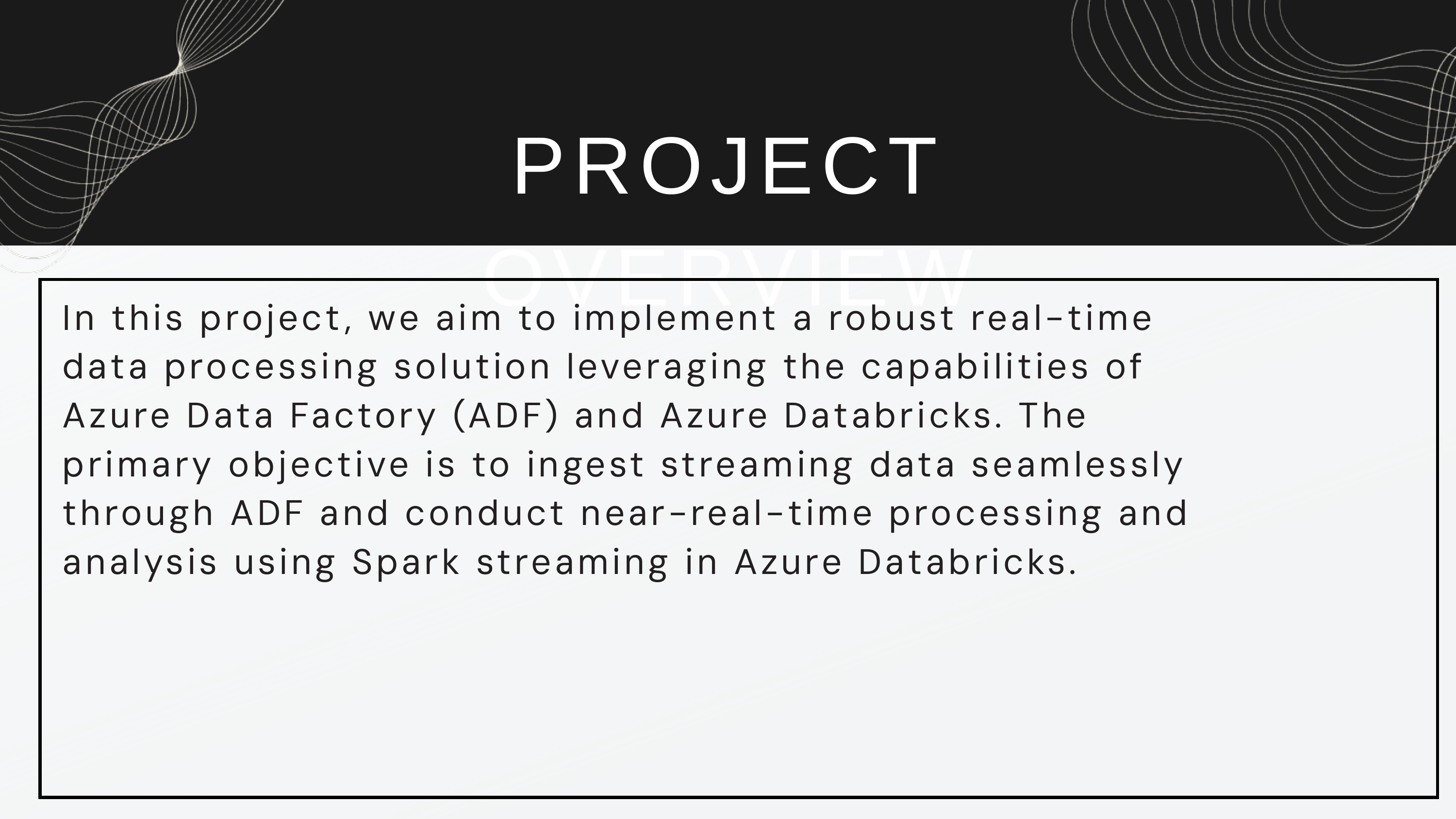

PROJECT OVERVIEW

In this project, we aim to implement a robust real-time data processing solution leveraging the capabilities of Azure Data Factory (ADF) and Azure Databricks. The primary objective is to ingest streaming data seamlessly through ADF and conduct near-real-time processing and analysis using Spark streaming in Azure Databricks.